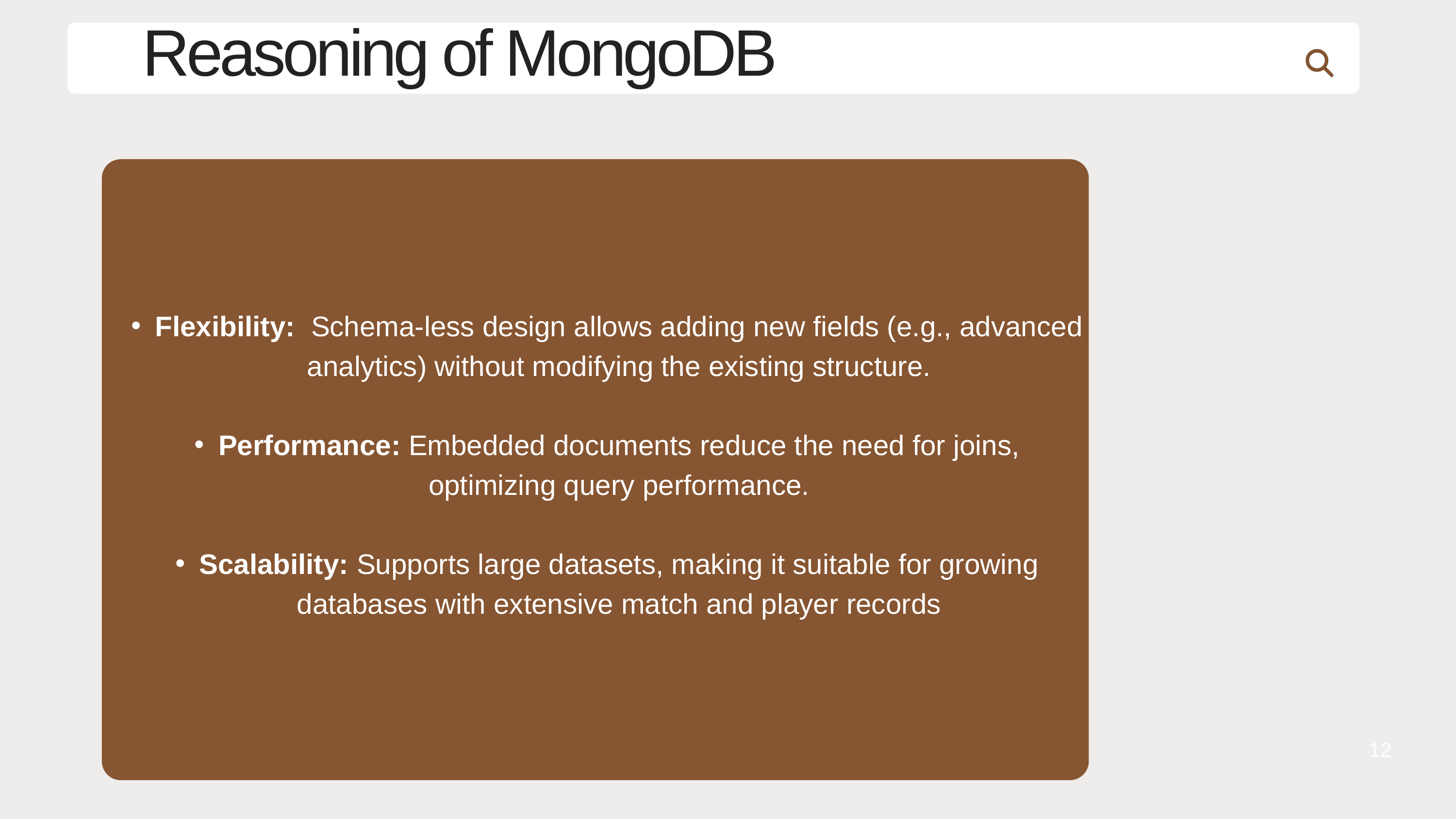

Reasoning of MongoDB

3

Flexibility:  Schema-less design allows adding new fields (e.g., advanced analytics) without modifying the existing structure.

Performance: Embedded documents reduce the need for joins, optimizing query performance.

Scalability: Supports large datasets, making it suitable for growing databases with extensive match and player records

12